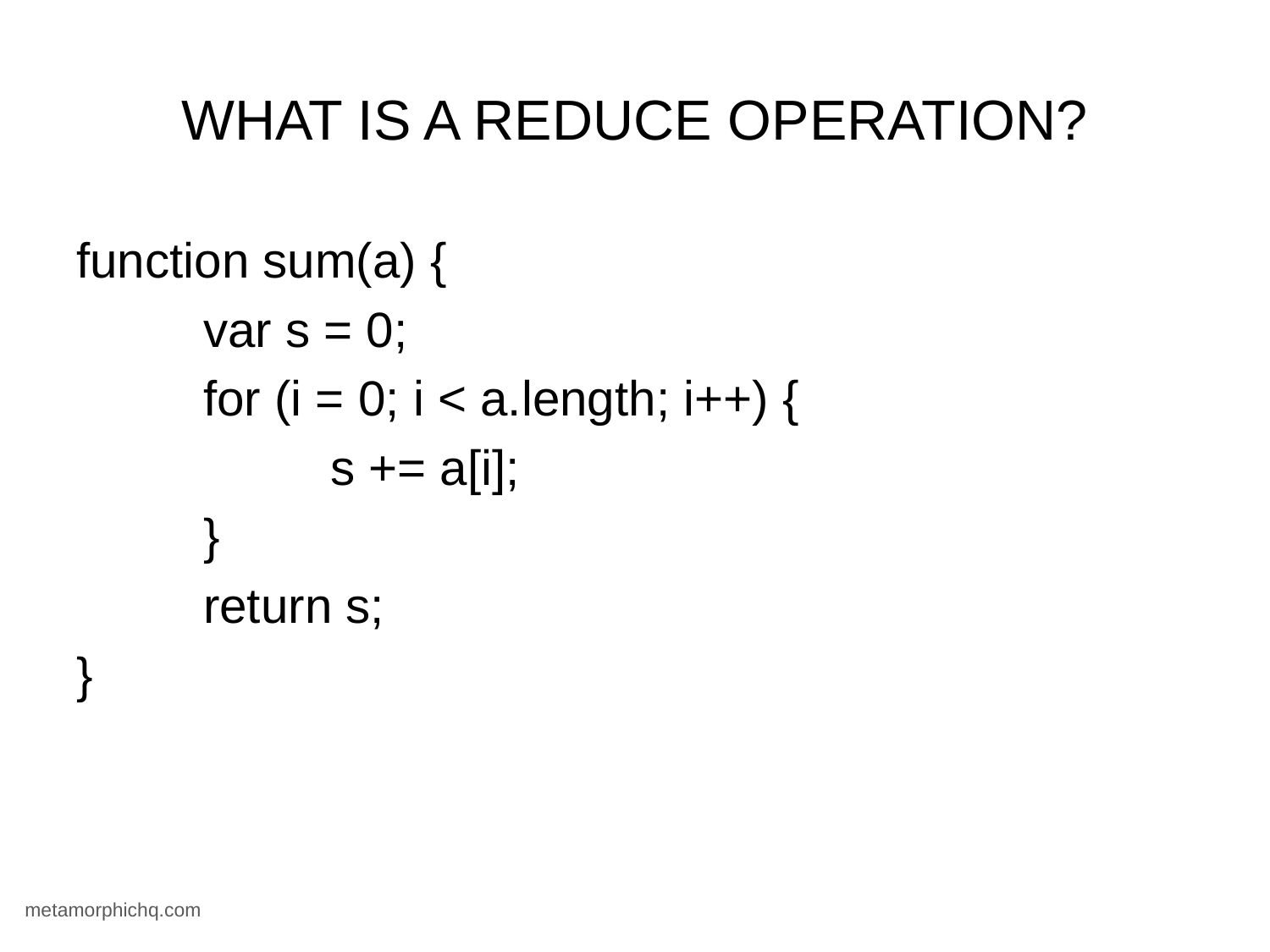

# What is a Reduce Operation?
function sum(a) {
	var s = 0;
	for (i = 0; i < a.length; i++) {
		s += a[i];
	}
	return s;
}
metamorphichq.com